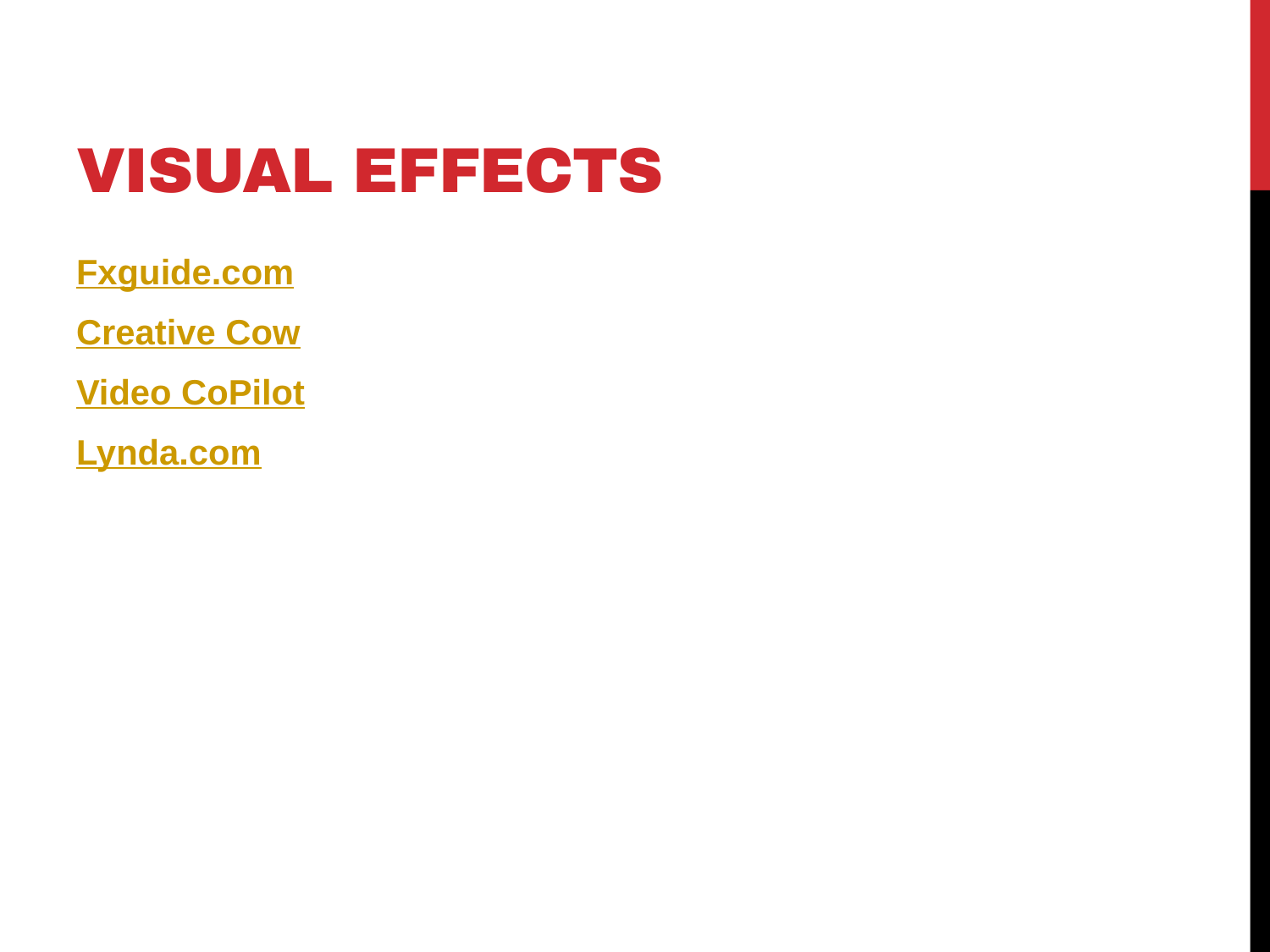

# VISUAL EFFECTS
Fxguide.com
Creative Cow
Video CoPilot
Lynda.com